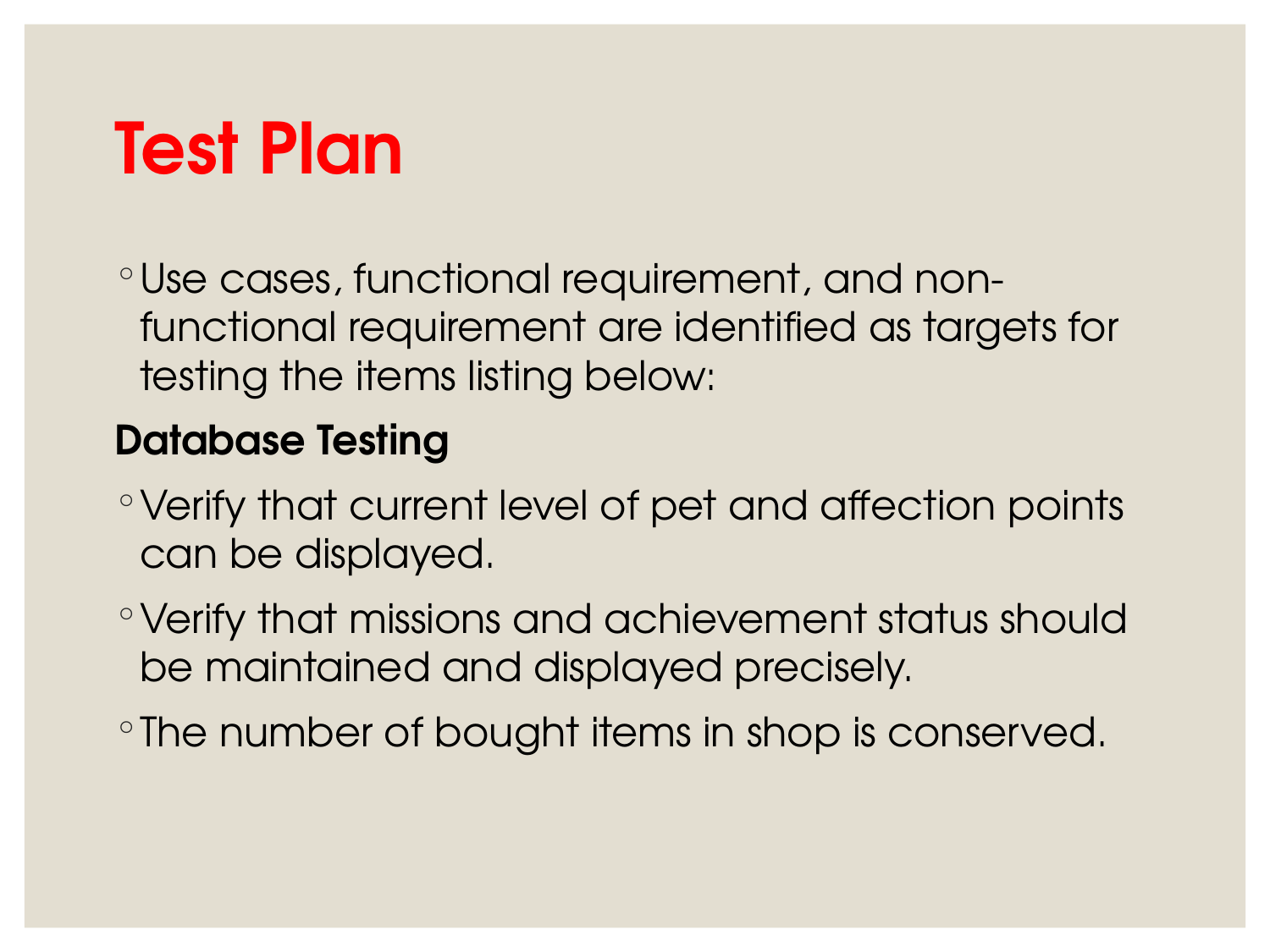

# Test Plan
Use cases, functional requirement, and non-functional requirement are identified as targets for testing the items listing below:
Database Testing
Verify that current level of pet and affection points can be displayed.
Verify that missions and achievement status should be maintained and displayed precisely.
The number of bought items in shop is conserved.